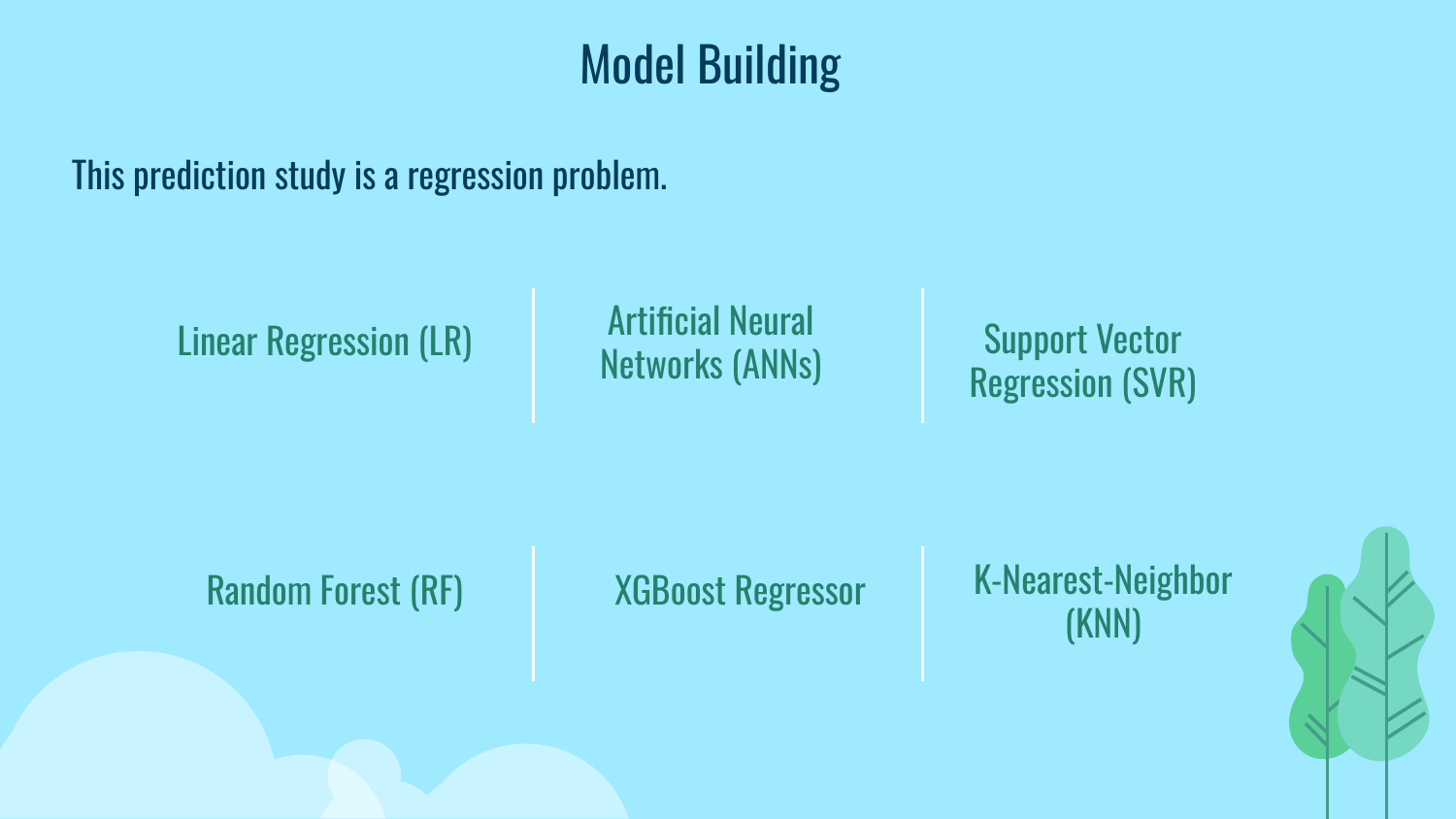

# Model Building

This prediction study is a regression problem.
 Linear Regression (LR)
Support Vector Regression (SVR)
Artificial Neural Networks (ANNs)
K-Nearest-Neighbor (KNN)
Random Forest (RF)
XGBoost Regressor